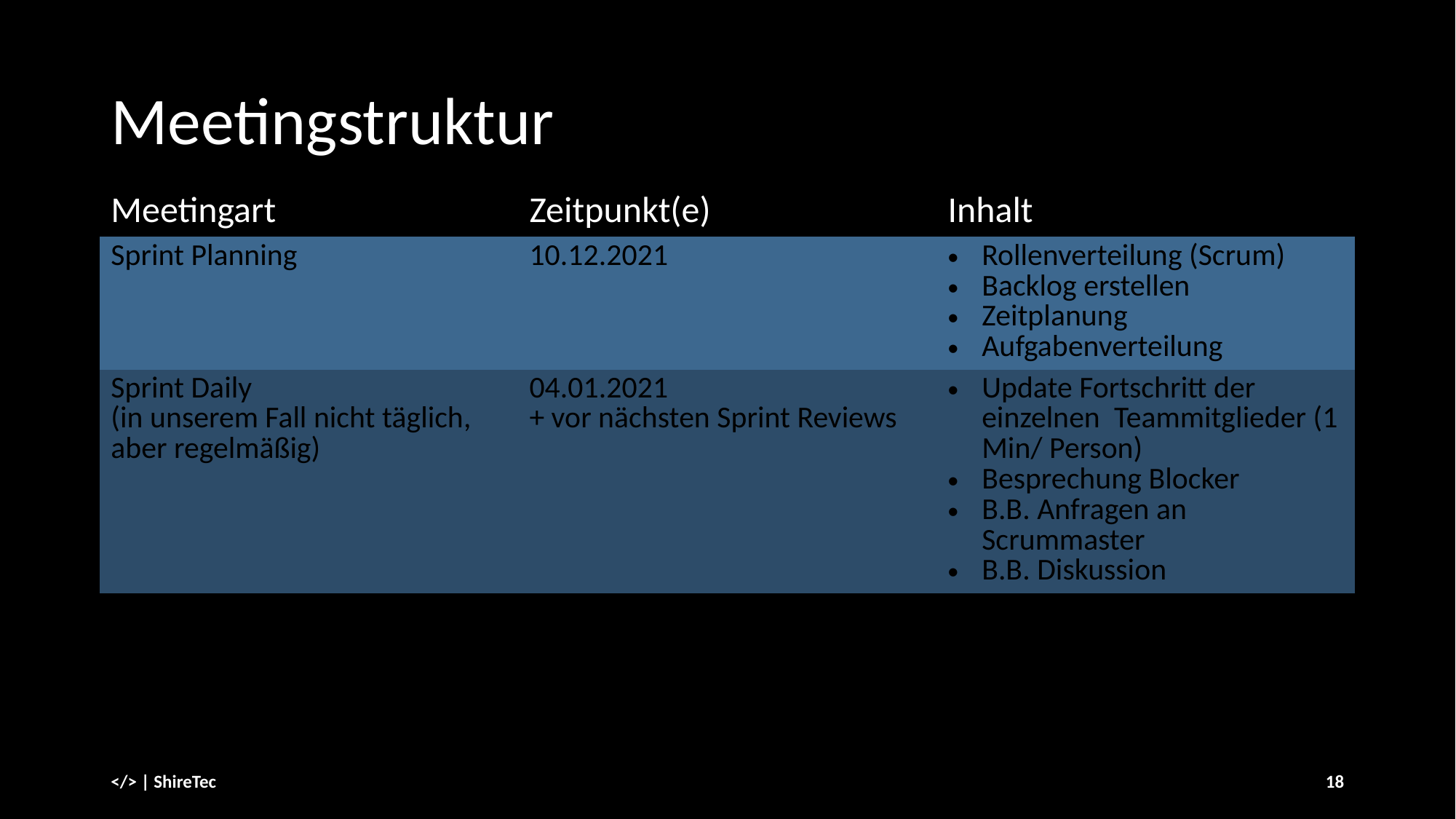

# Meetingstruktur
| Meetingart | Zeitpunkt(e) | Inhalt |
| --- | --- | --- |
| Sprint Planning | 10.12.2021 | Rollenverteilung (Scrum) Backlog erstellen Zeitplanung Aufgabenverteilung |
| Sprint Daily (in unserem Fall nicht täglich, aber regelmäßig) | 04.01.2021 + vor nächsten Sprint Reviews | Update Fortschritt der einzelnen  Teammitglieder (1 Min/ Person) Besprechung Blocker B.B. Anfragen an Scrummaster B.B. Diskussion |
</> | ShireTec
18